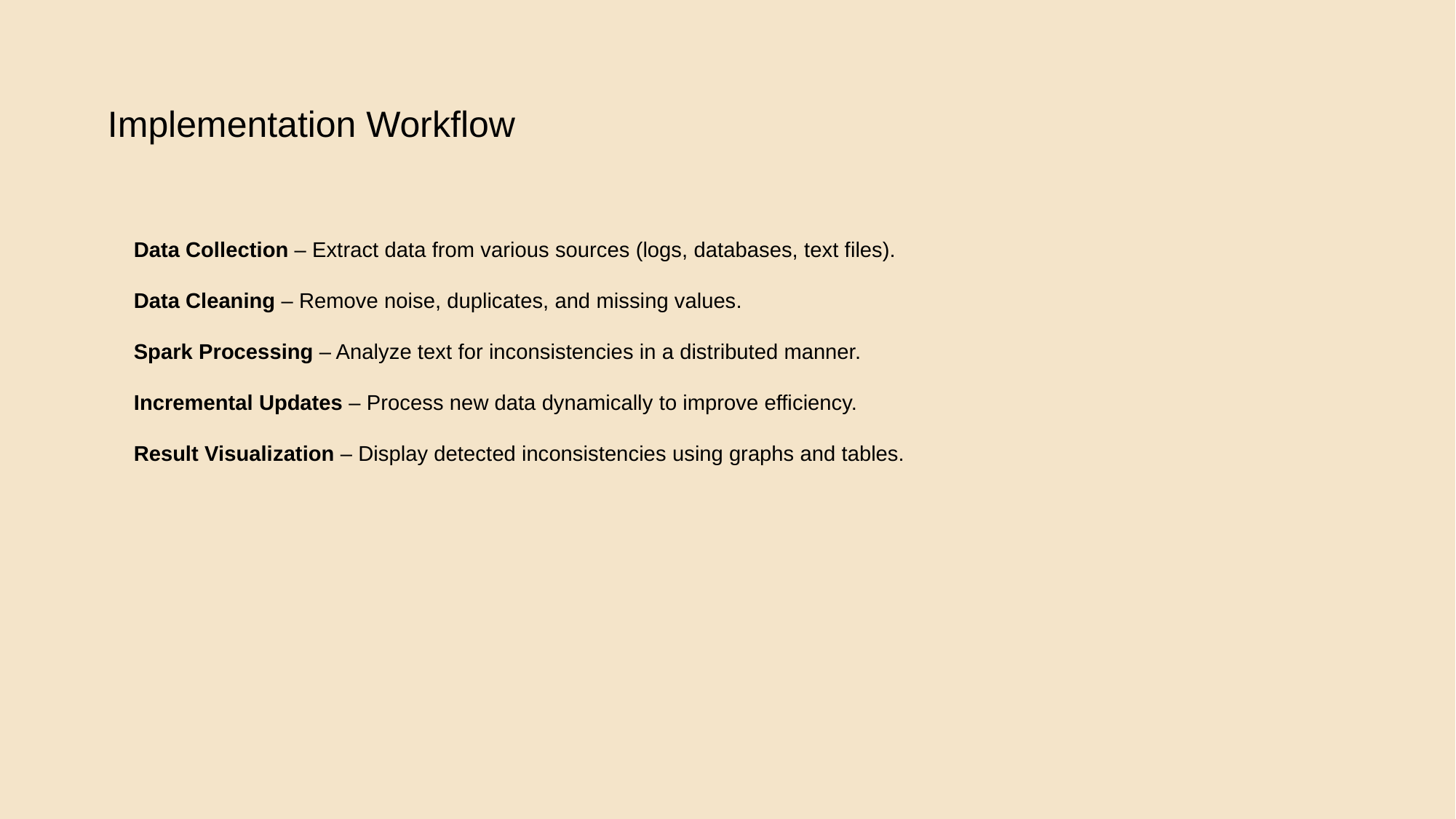

Implementation Workflow
Data Collection – Extract data from various sources (logs, databases, text files).

Data Cleaning – Remove noise, duplicates, and missing values.

Spark Processing – Analyze text for inconsistencies in a distributed manner.

Incremental Updates – Process new data dynamically to improve efficiency.

Result Visualization – Display detected inconsistencies using graphs and tables.